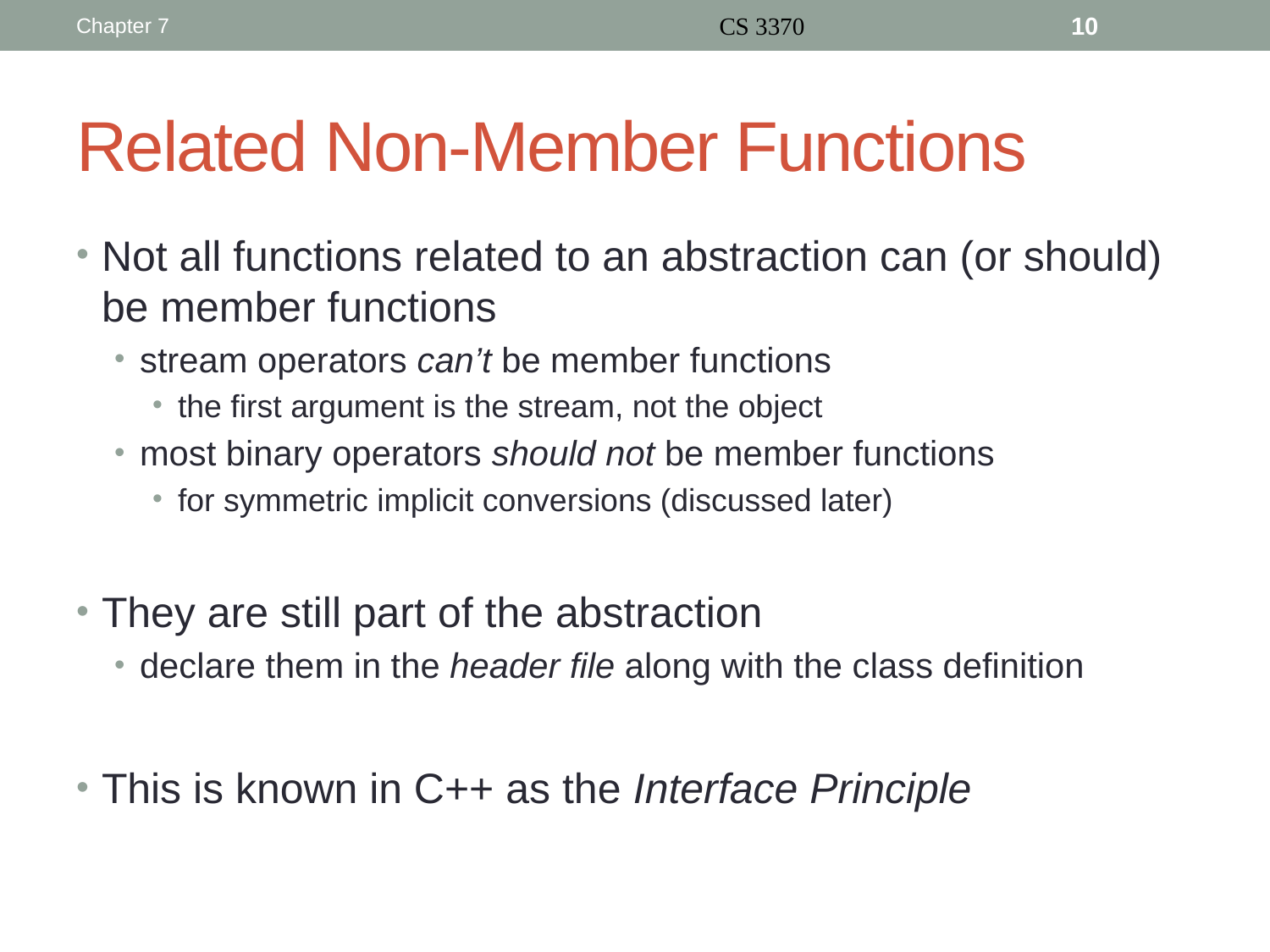

Chapter 7
CS 3370
10
# Related Non-Member Functions
Not all functions related to an abstraction can (or should) be member functions
stream operators can’t be member functions
the first argument is the stream, not the object
most binary operators should not be member functions
for symmetric implicit conversions (discussed later)

They are still part of the abstraction
declare them in the header file along with the class definition

This is known in C++ as the Interface Principle